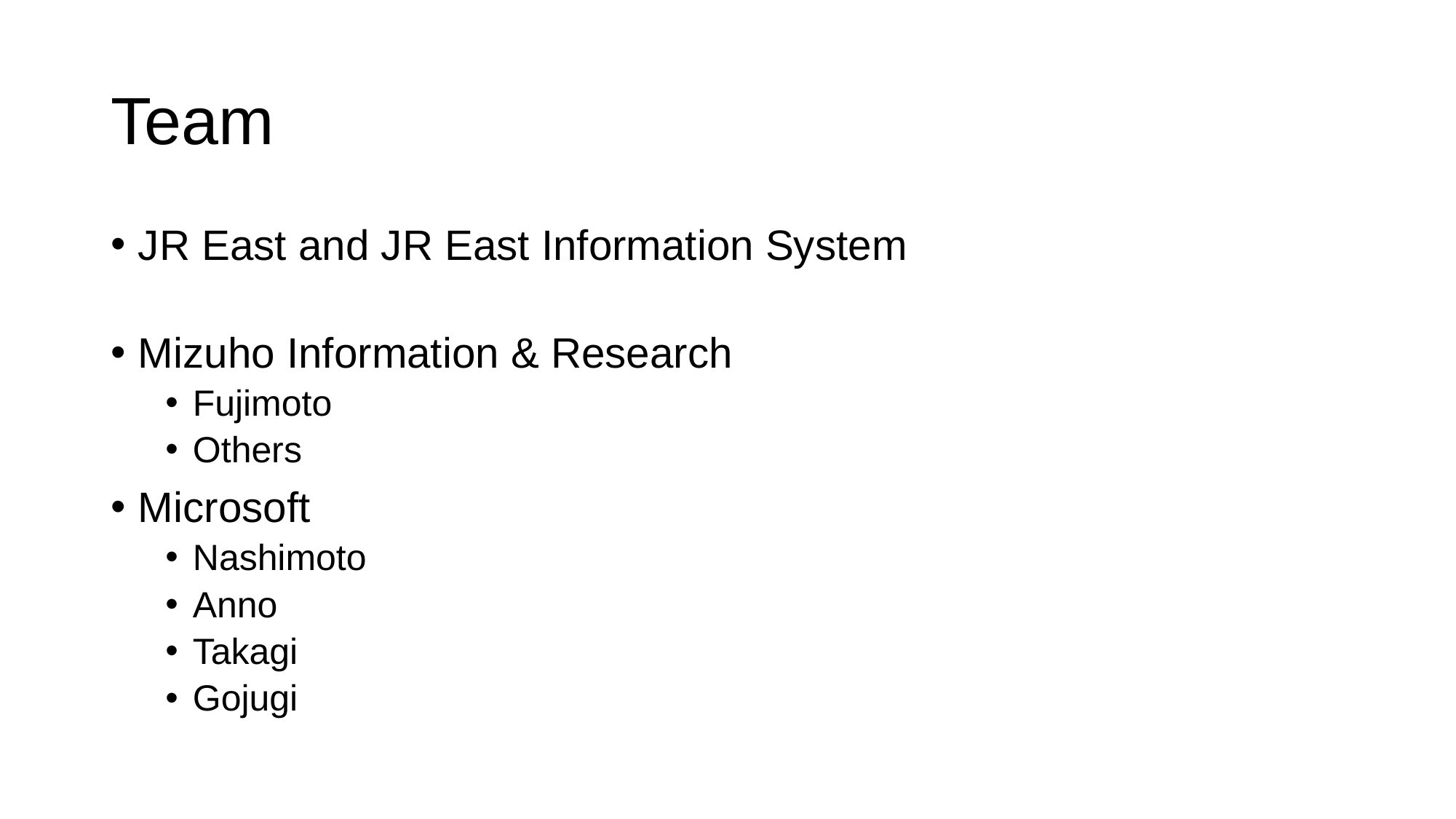

# Team
JR East and JR East Information System

Mizuho Information & Research
Fujimoto
Others
Microsoft
Nashimoto
Anno
Takagi
Gojugi